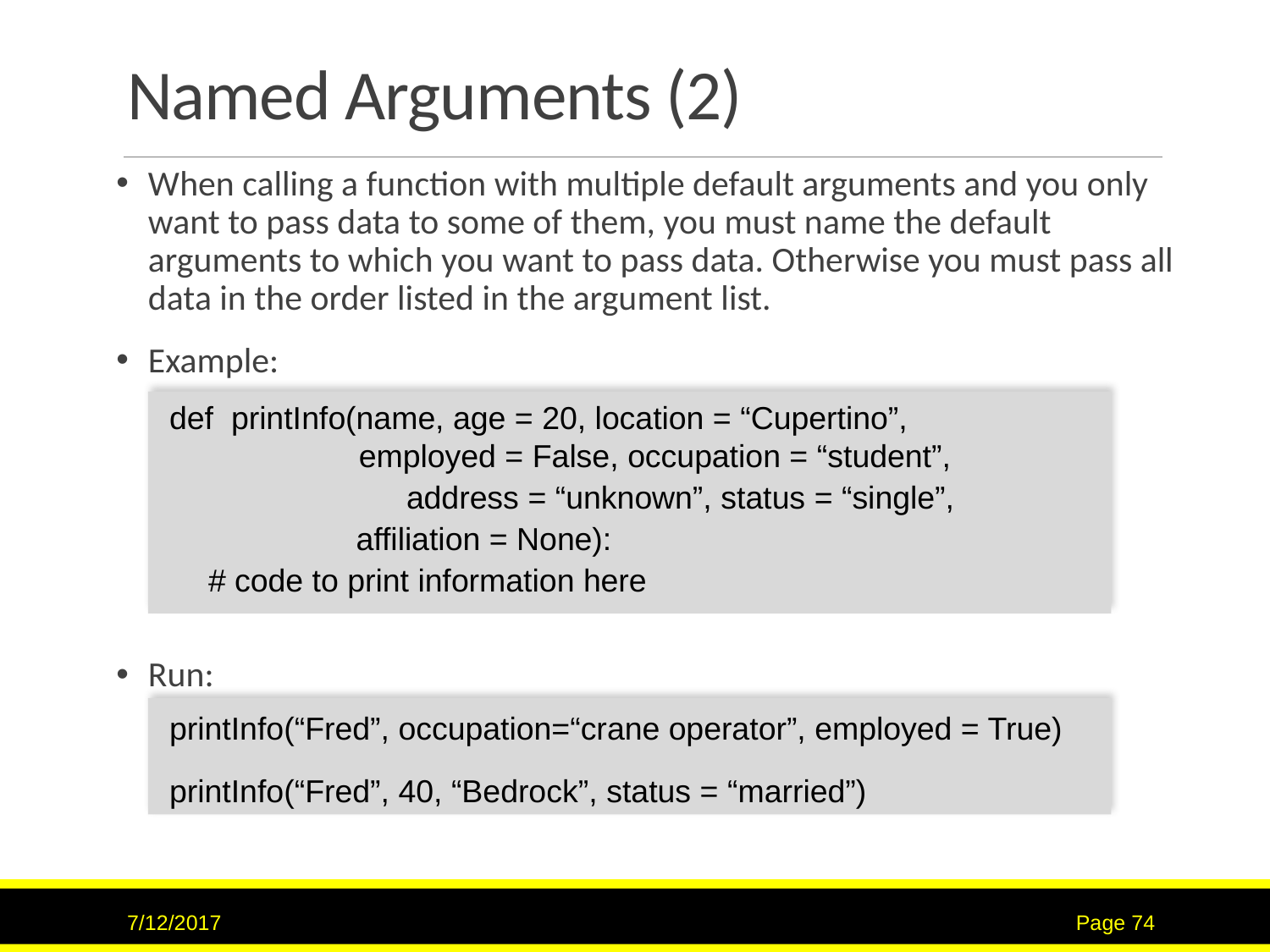

# Named Arguments (2)
When calling a function with multiple default arguments and you only want to pass data to some of them, you must name the default arguments to which you want to pass data. Otherwise you must pass all data in the order listed in the argument list.
Example:

Run:
 def  printInfo(name, age = 20, location = “Cupertino”,
                 employed = False, occupation = “student”,
		        address = “unknown”, status = “single”,
                      affiliation = None):
	# code to print information here

 printInfo(“Fred”, occupation=“crane operator”, employed = True)
 printInfo(“Fred”, 40, “Bedrock”, status = “married”)

7/12/2017
74